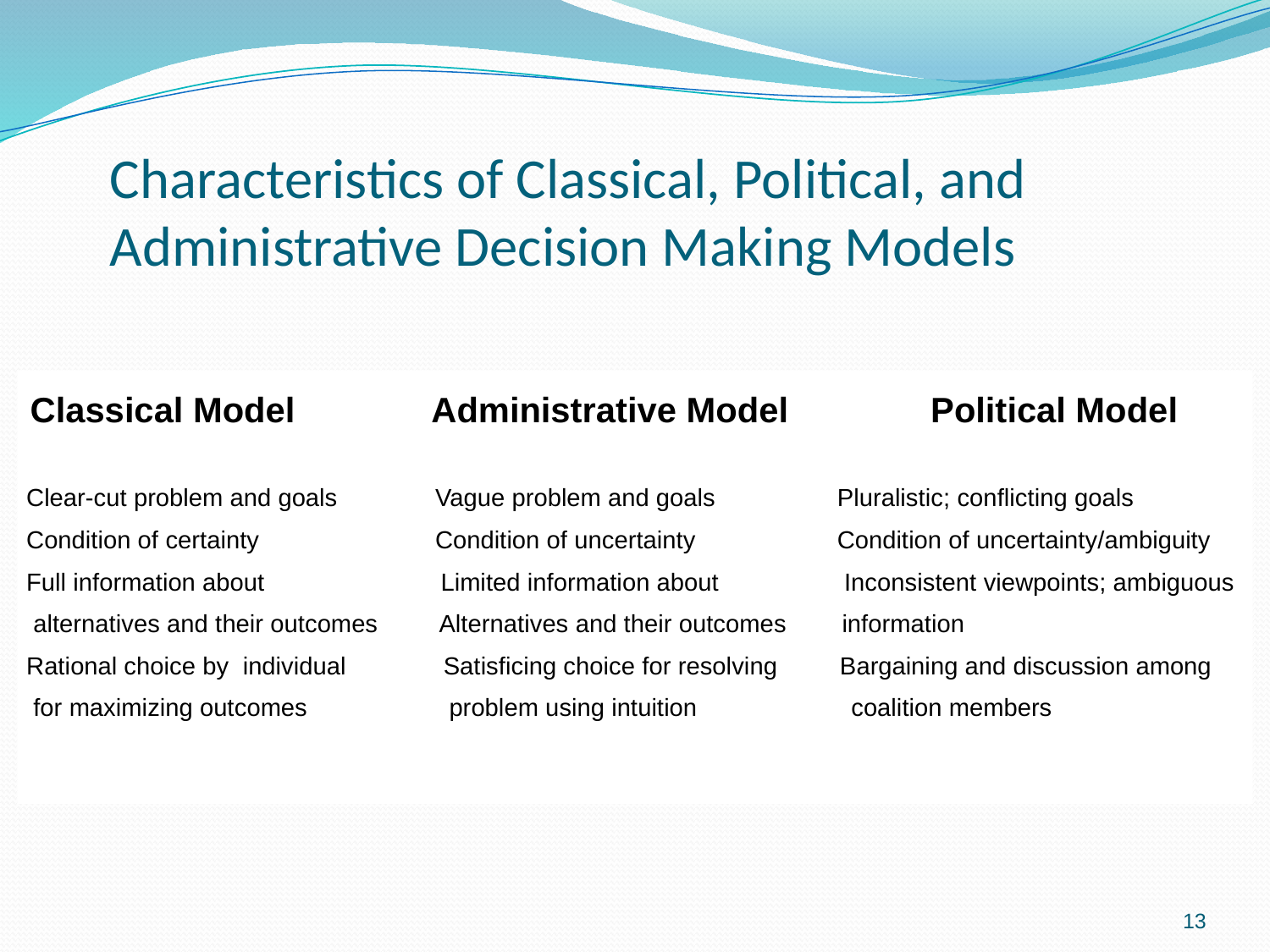

# Characteristics of Classical, Political, and Administrative Decision Making Models

  Classical Model	    Administrative Model	   Political Model
Clear-cut problem and goals	    Vague problem and goals	       Pluralistic; conflicting goals
Condition of certainty	     	    Condition of uncertainty	       Condition of uncertainty/ambiguity
Full information about	                       Limited information about                  Inconsistent viewpoints; ambiguous
 alternatives and their outcomes         Alternatives and their outcomes        information
Rational choice by  individual              Satisficing choice for resolving         Bargaining and discussion among
 for maximizing outcomes	      problem using intuition	         coalition members

13